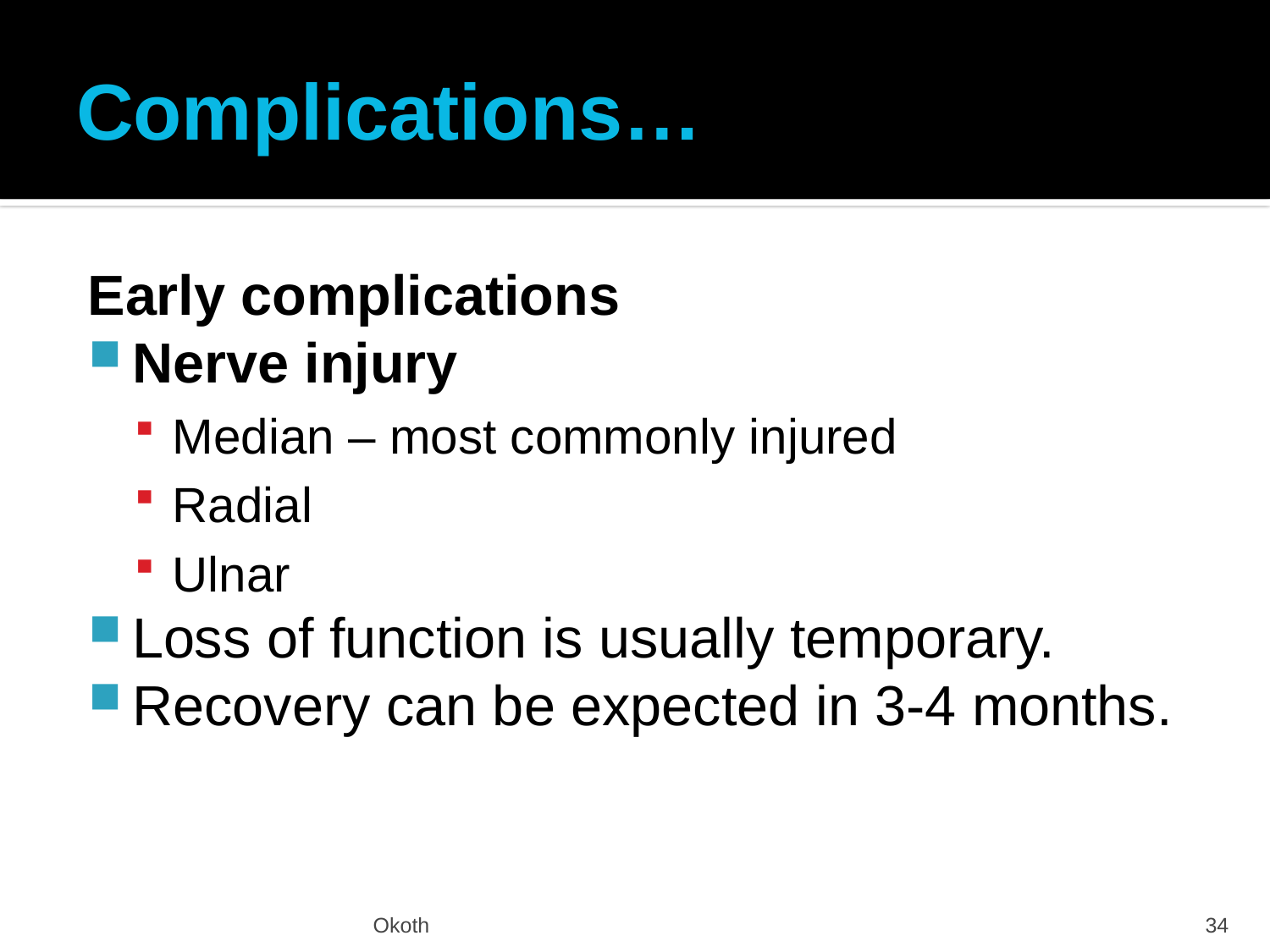

# Complications…
Early complications
Nerve injury
Median – most commonly injured
Radial
Ulnar
Loss of function is usually temporary.
Recovery can be expected in 3-4 months.
Okoth
34